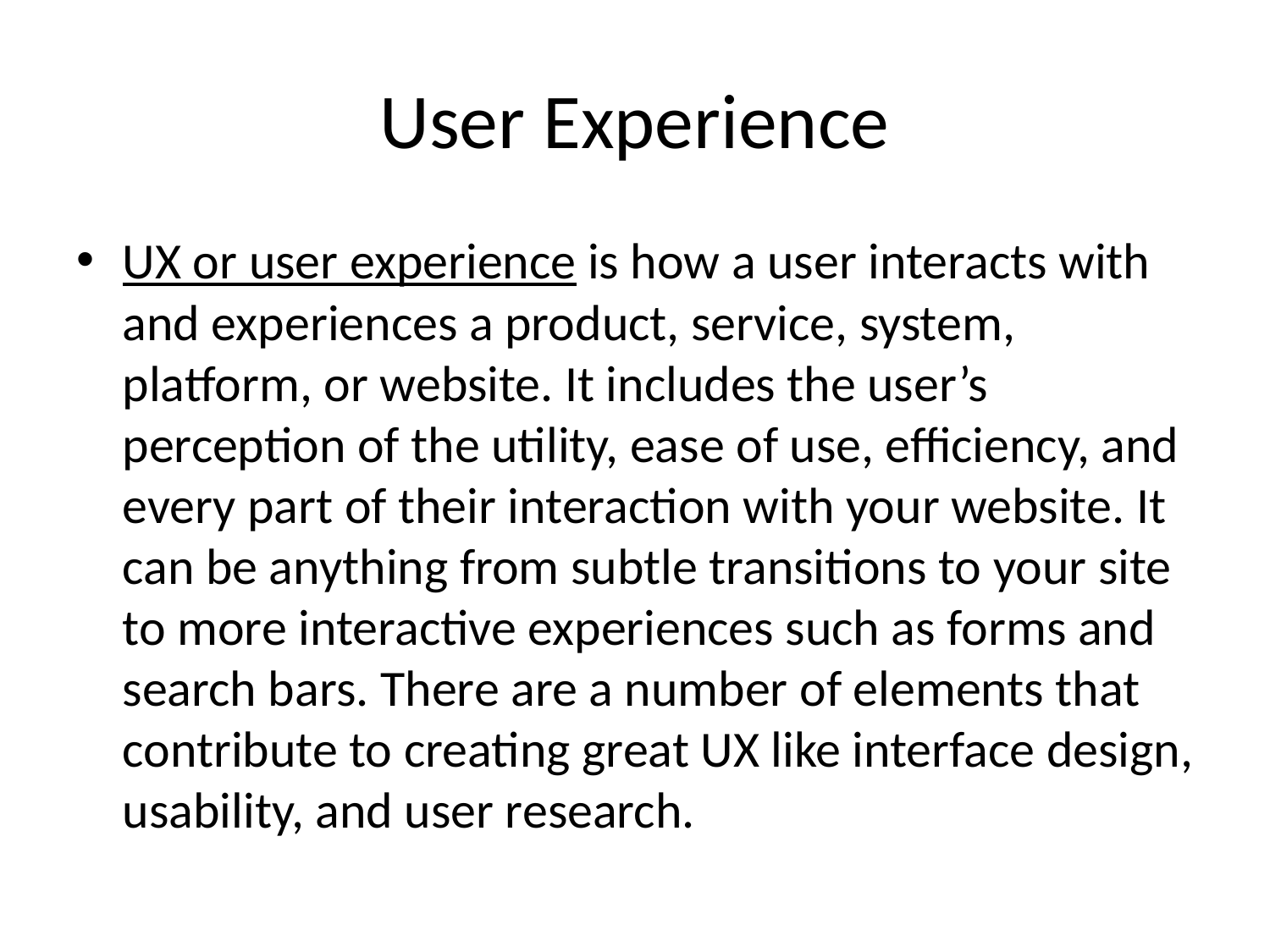

# User Experience
UX or user experience is how a user interacts with and experiences a product, service, system, platform, or website. It includes the user’s perception of the utility, ease of use, efficiency, and every part of their interaction with your website. It can be anything from subtle transitions to your site to more interactive experiences such as forms and search bars. There are a number of elements that contribute to creating great UX like interface design, usability, and user research.